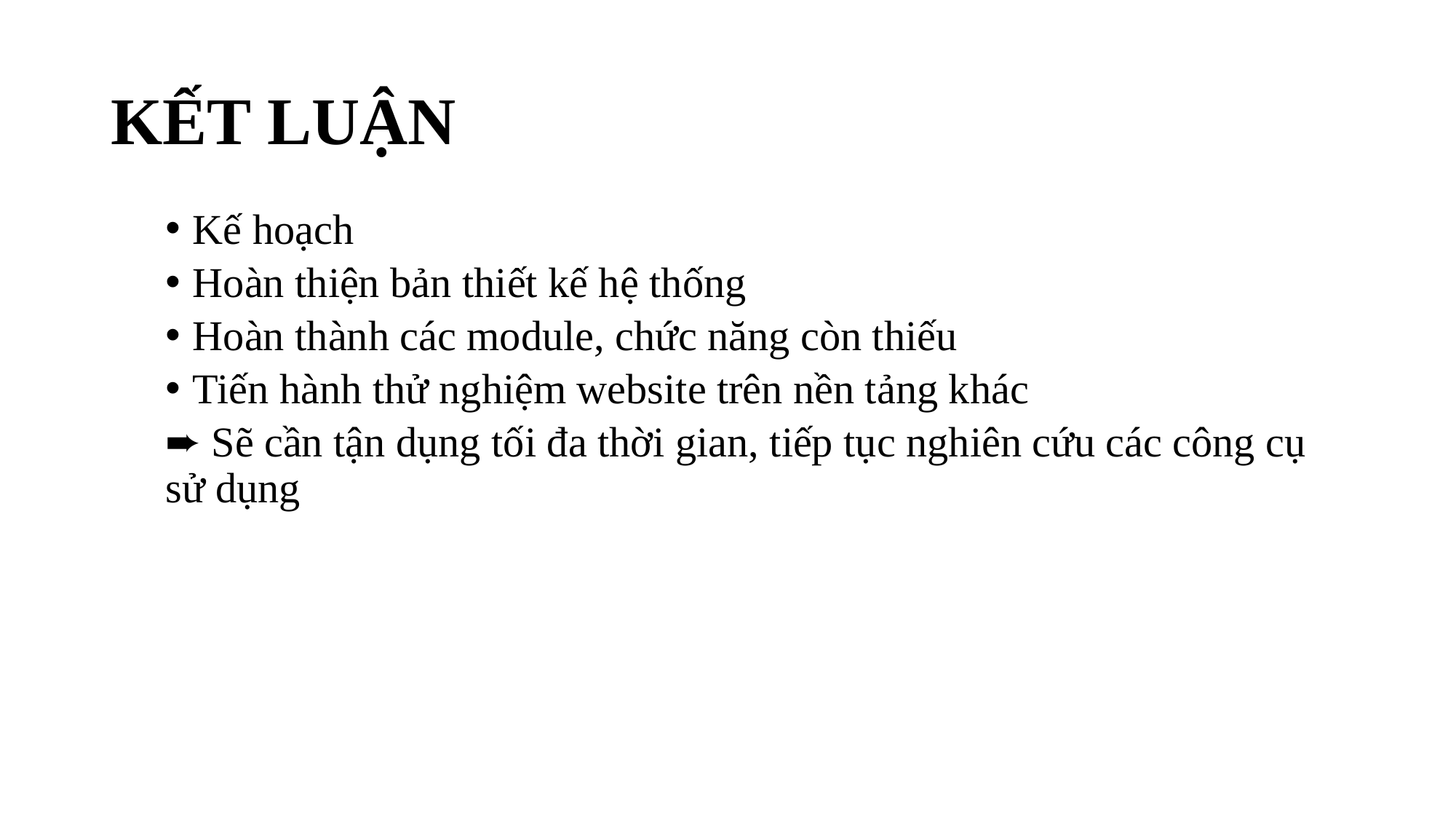

# KẾT LUẬN
Kế hoạch
Hoàn thiện bản thiết kế hệ thống
Hoàn thành các module, chức năng còn thiếu
Tiến hành thử nghiệm website trên nền tảng khác
➨ Sẽ cần tận dụng tối đa thời gian, tiếp tục nghiên cứu các công cụ sử dụng